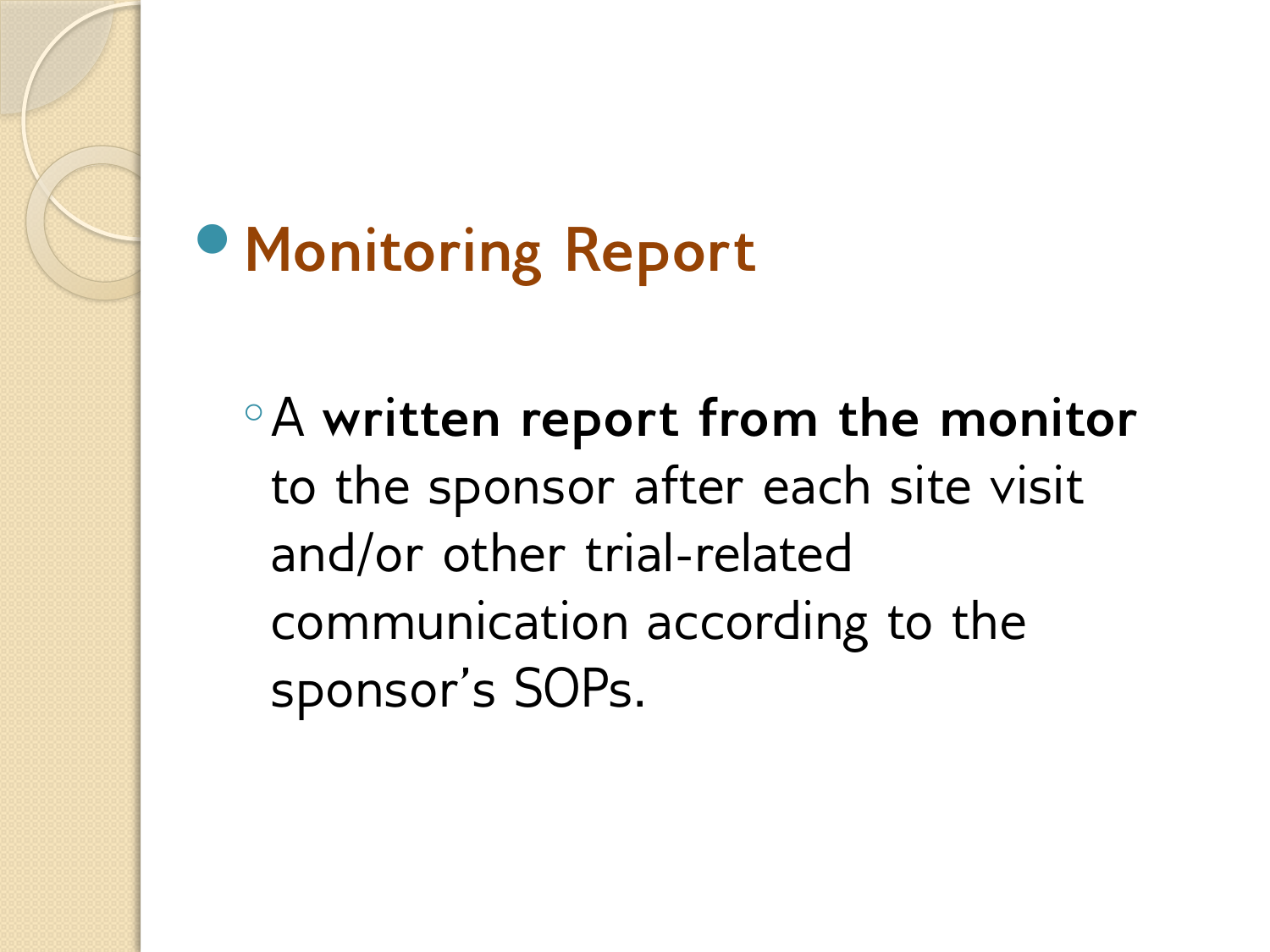

Monitoring Report

A written report from the monitor to the sponsor after each site visit and/or other trial-related communication according to the sponsor’s SOPs.